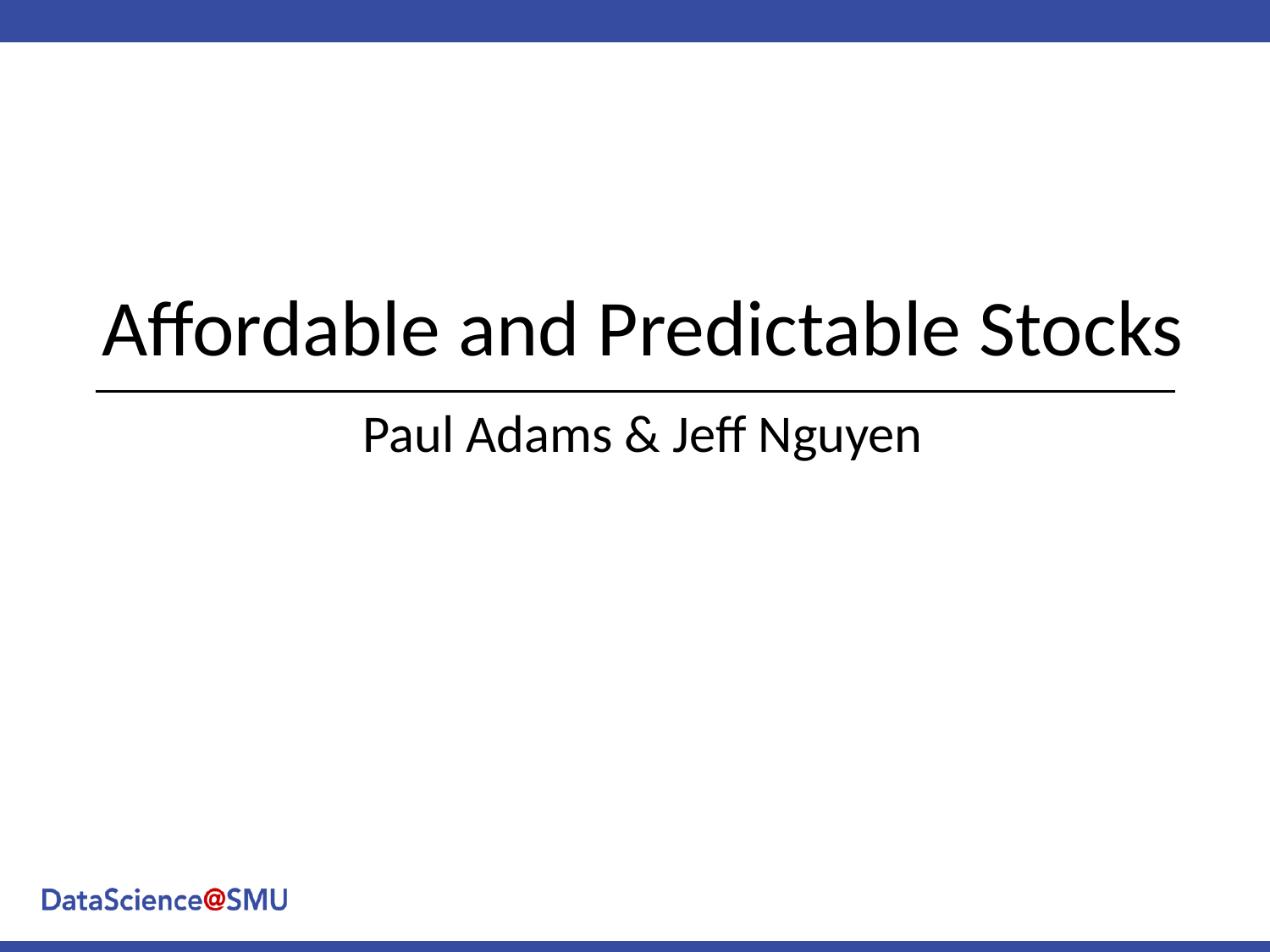

# Affordable and Predictable Stocks
Paul Adams & Jeff Nguyen